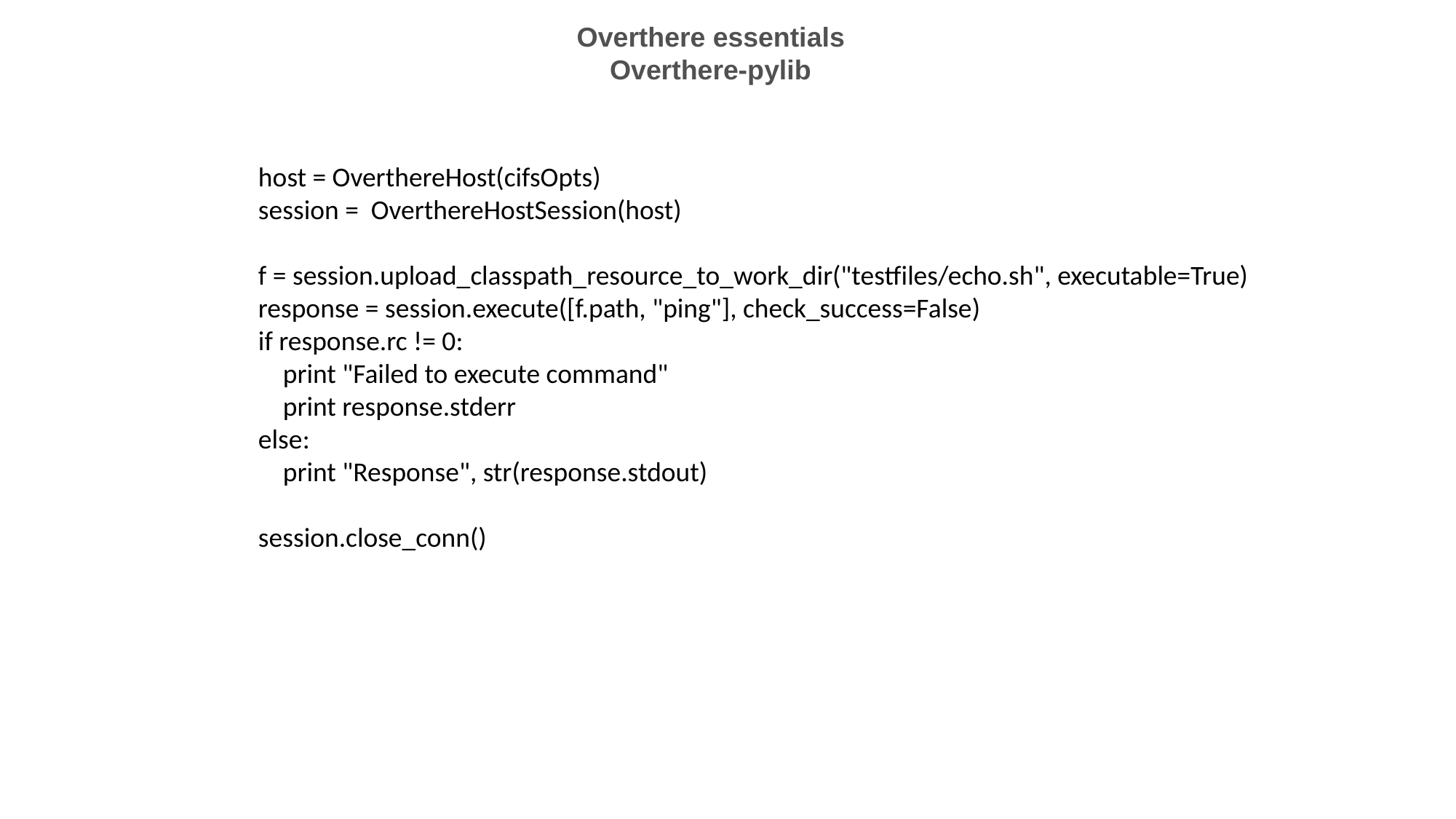

Overthere essentials
Overthere-pylib
host = OverthereHost(cifsOpts)
session =  OverthereHostSession(host)

f = session.upload_classpath_resource_to_work_dir("testfiles/echo.sh", executable=True)
response = session.execute([f.path, "ping"], check_success=False)
if response.rc != 0:
    print "Failed to execute command"
    print response.stderr
else:
    print "Response", str(response.stdout)

session.close_conn()